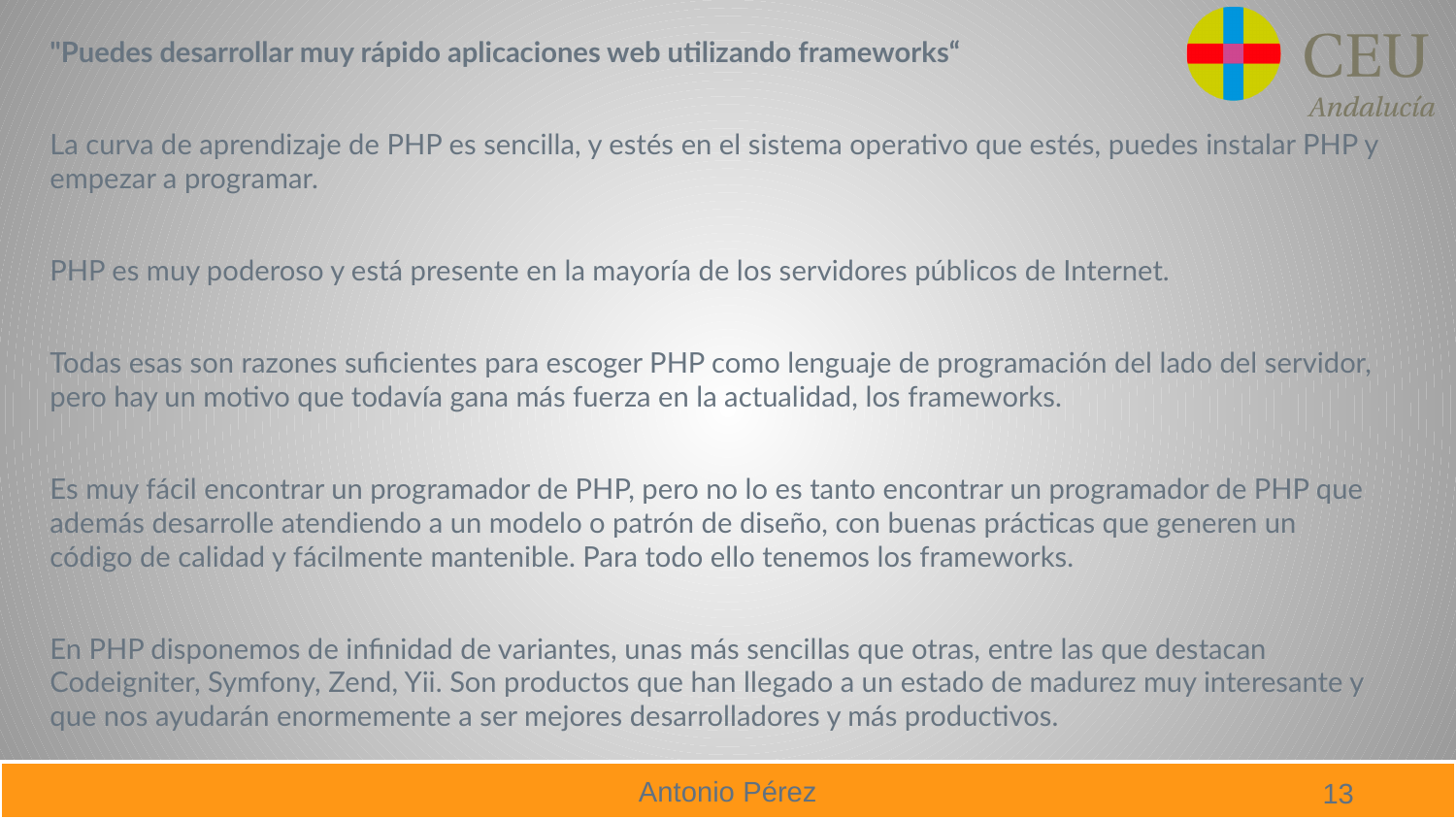

"Puedes desarrollar muy rápido aplicaciones web utilizando frameworks“

La curva de aprendizaje de PHP es sencilla, y estés en el sistema operativo que estés, puedes instalar PHP y empezar a programar.

PHP es muy poderoso y está presente en la mayoría de los servidores públicos de Internet.

Todas esas son razones suficientes para escoger PHP como lenguaje de programación del lado del servidor, pero hay un motivo que todavía gana más fuerza en la actualidad, los frameworks.

Es muy fácil encontrar un programador de PHP, pero no lo es tanto encontrar un programador de PHP que además desarrolle atendiendo a un modelo o patrón de diseño, con buenas prácticas que generen un código de calidad y fácilmente mantenible. Para todo ello tenemos los frameworks.

En PHP disponemos de infinidad de variantes, unas más sencillas que otras, entre las que destacan Codeigniter, Symfony, Zend, Yii. Son productos que han llegado a un estado de madurez muy interesante y que nos ayudarán enormemente a ser mejores desarrolladores y más productivos.
13